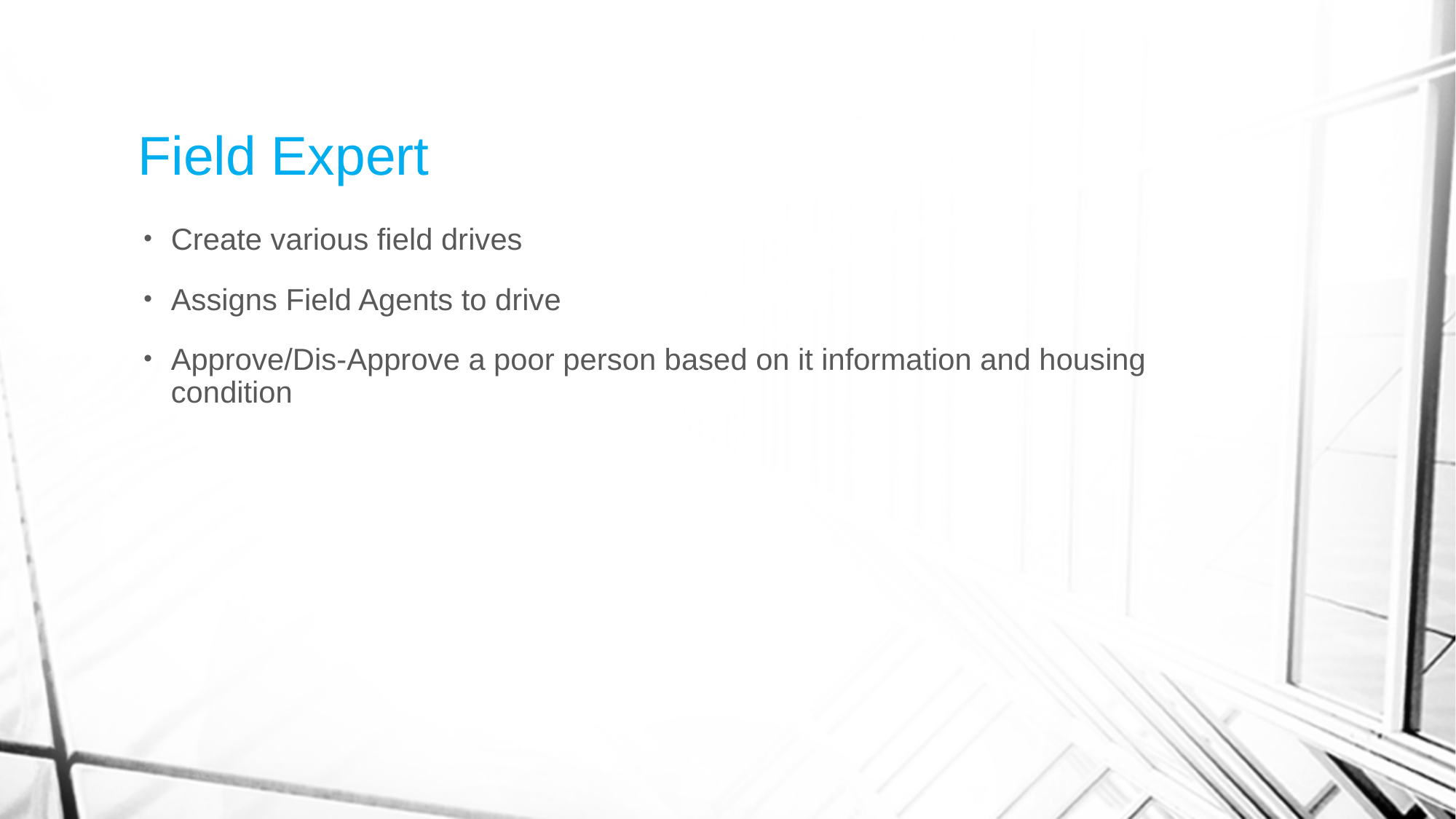

# Field Expert
Create various field drives
Assigns Field Agents to drive
Approve/Dis-Approve a poor person based on it information and housing condition